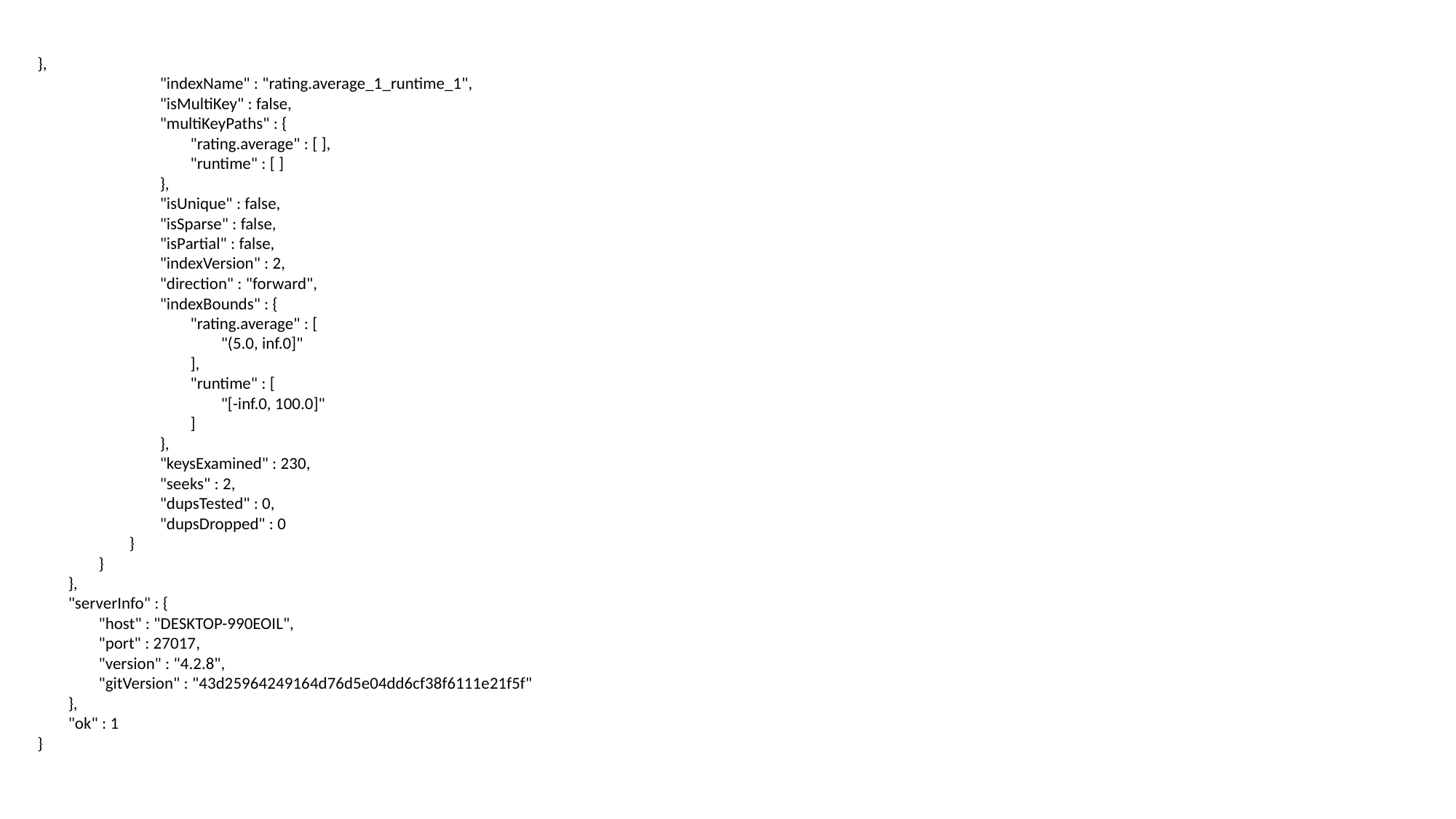

},
                                "indexName" : "rating.average_1_runtime_1",
                                "isMultiKey" : false,
                                "multiKeyPaths" : {
                                        "rating.average" : [ ],
                                        "runtime" : [ ]
                                },
                                "isUnique" : false,
                                "isSparse" : false,
                                "isPartial" : false,
                                "indexVersion" : 2,
                                "direction" : "forward",
                                "indexBounds" : {
                                        "rating.average" : [
                                                "(5.0, inf.0]"
                                        ],
                                        "runtime" : [
                                                "[-inf.0, 100.0]"
                                        ]
                                },
                                "keysExamined" : 230,
                                "seeks" : 2,
                                "dupsTested" : 0,
                                "dupsDropped" : 0
                        }
                }
        },
        "serverInfo" : {
                "host" : "DESKTOP-990EOIL",
                "port" : 27017,
                "version" : "4.2.8",
                "gitVersion" : "43d25964249164d76d5e04dd6cf38f6111e21f5f"
        },
        "ok" : 1
}